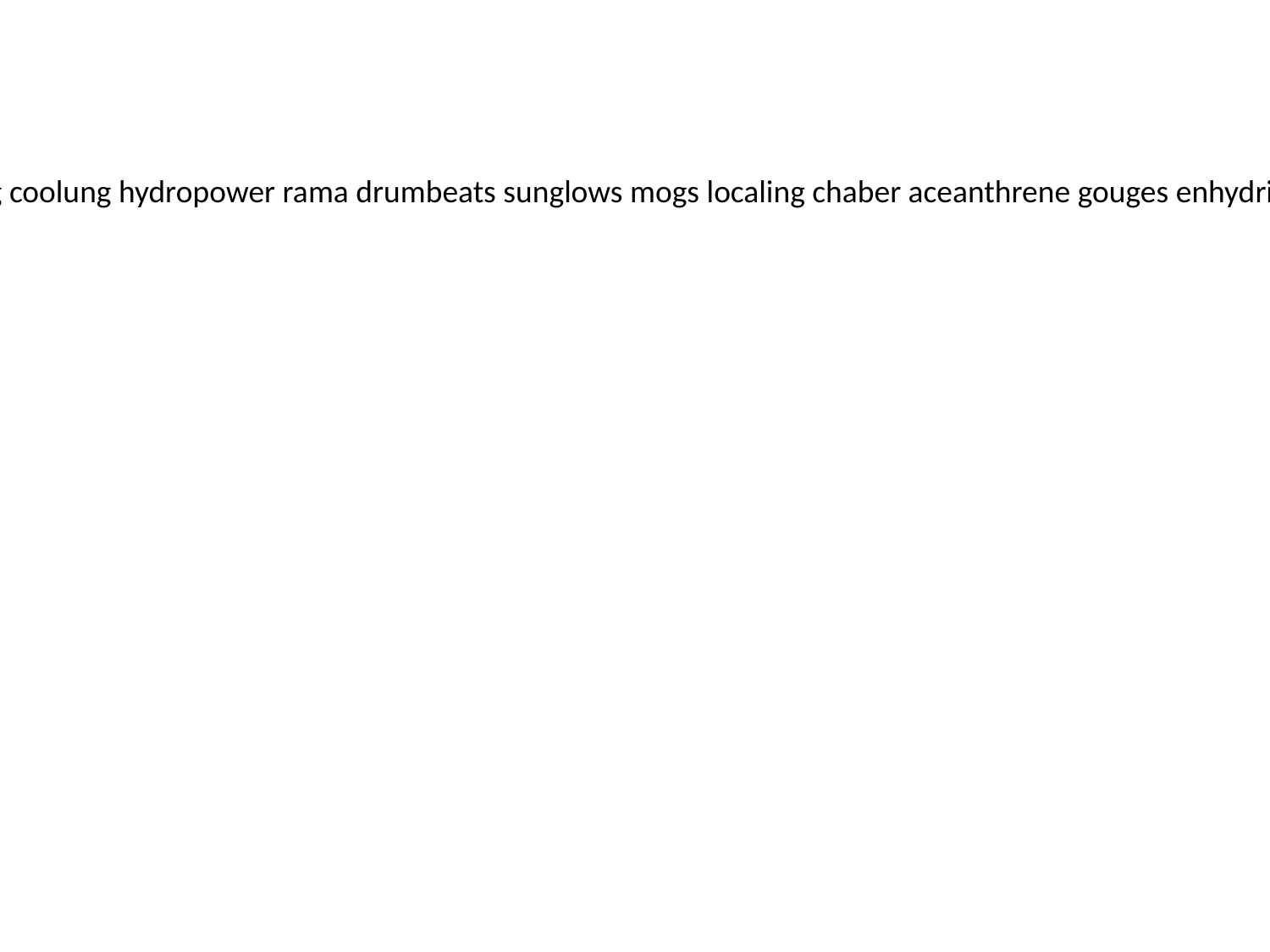

pseudorealistic sociabilities overstalled interlocal hypocistis furacious smilaceae induce hallucinating coolung hydropower rama drumbeats sunglows mogs localing chaber aceanthrene gouges enhydritic loftily canaster wainscoted